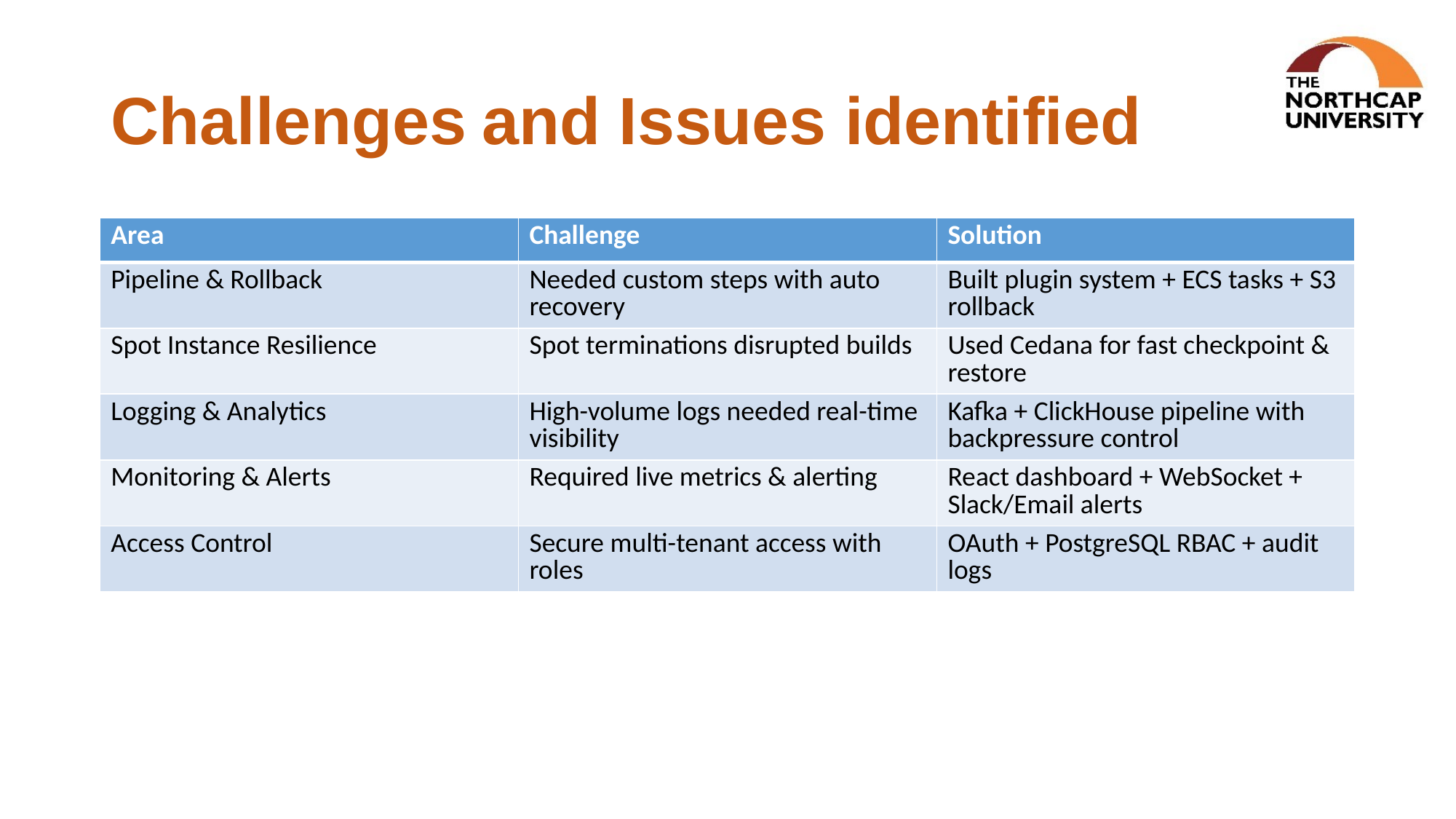

# Challenges and Issues identified
| Area | Challenge | Solution |
| --- | --- | --- |
| Pipeline & Rollback | Needed custom steps with auto recovery | Built plugin system + ECS tasks + S3 rollback |
| Spot Instance Resilience | Spot terminations disrupted builds | Used Cedana for fast checkpoint & restore |
| Logging & Analytics | High-volume logs needed real-time visibility | Kafka + ClickHouse pipeline with backpressure control |
| Monitoring & Alerts | Required live metrics & alerting | React dashboard + WebSocket + Slack/Email alerts |
| Access Control | Secure multi-tenant access with roles | OAuth + PostgreSQL RBAC + audit logs |